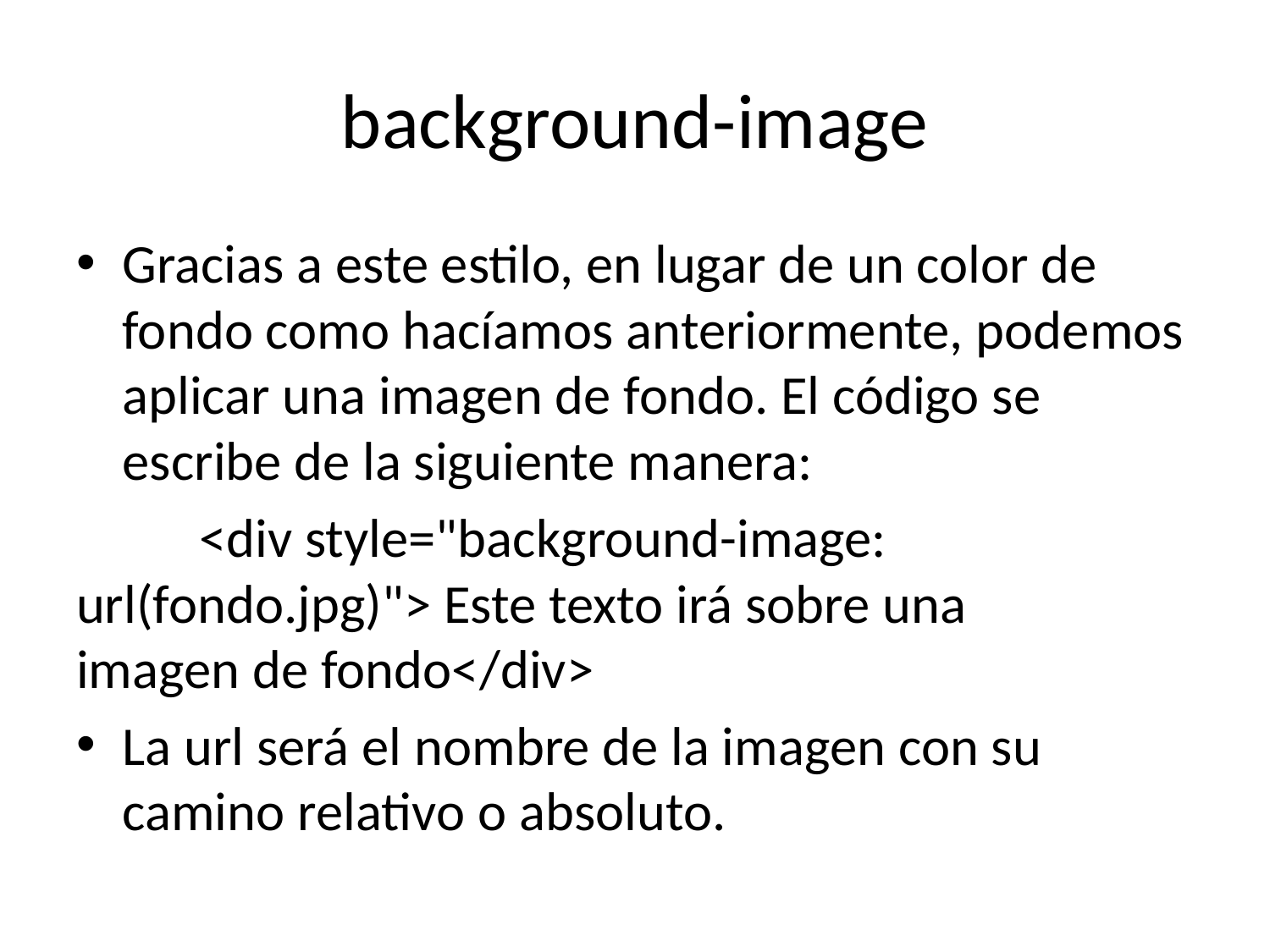

# background-image
Gracias a este estilo, en lugar de un color de fondo como hacíamos anteriormente, podemos aplicar una imagen de fondo. El código se escribe de la siguiente manera:
	<div style="background-image: 	url(fondo.jpg)"> Este texto irá sobre una 	imagen de fondo</div>
La url será el nombre de la imagen con su camino relativo o absoluto.